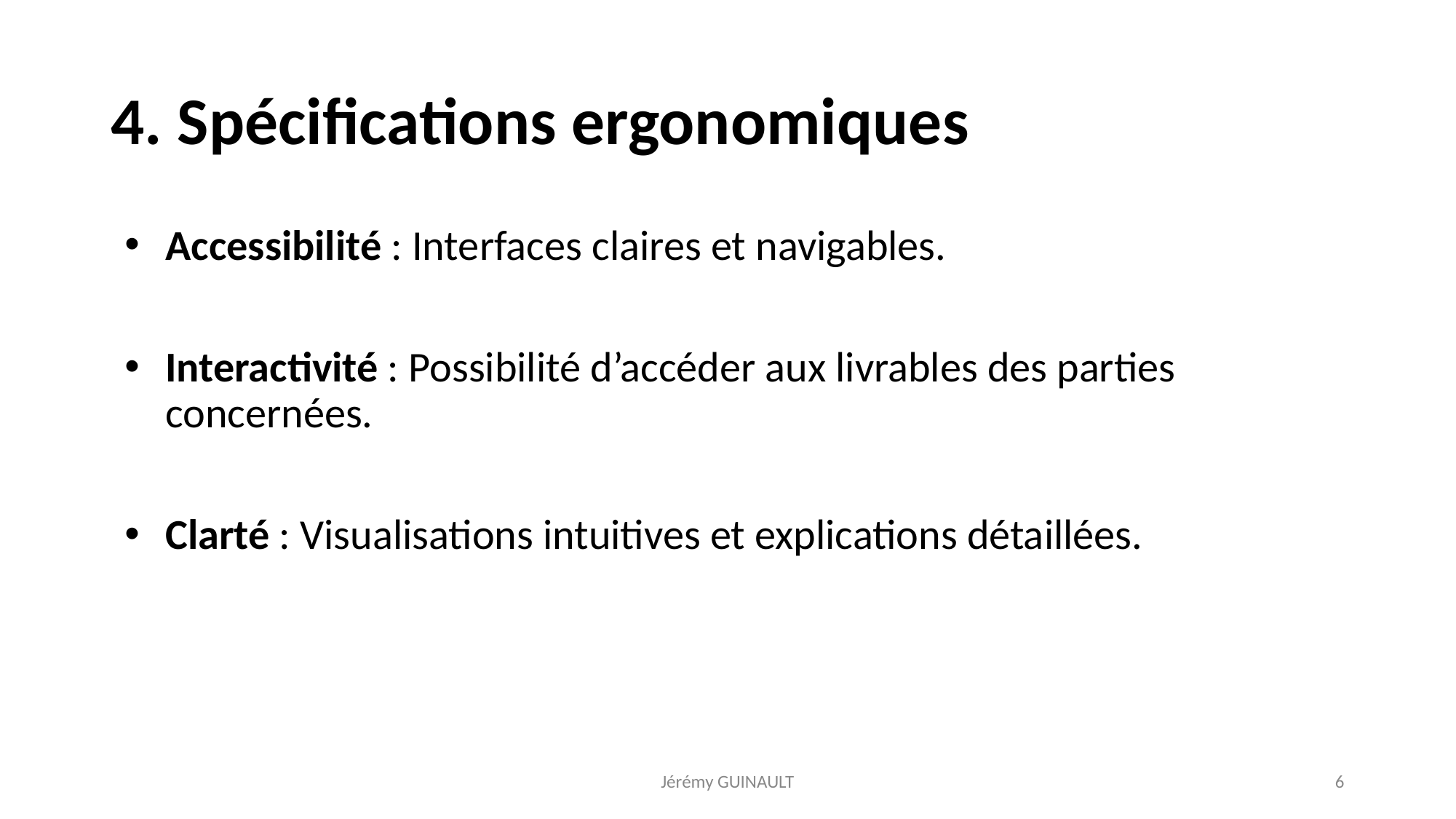

# 4. Spécifications ergonomiques
Accessibilité : Interfaces claires et navigables.

Interactivité : Possibilité d’accéder aux livrables des parties concernées.

Clarté : Visualisations intuitives et explications détaillées.

Jérémy GUINAULT
6